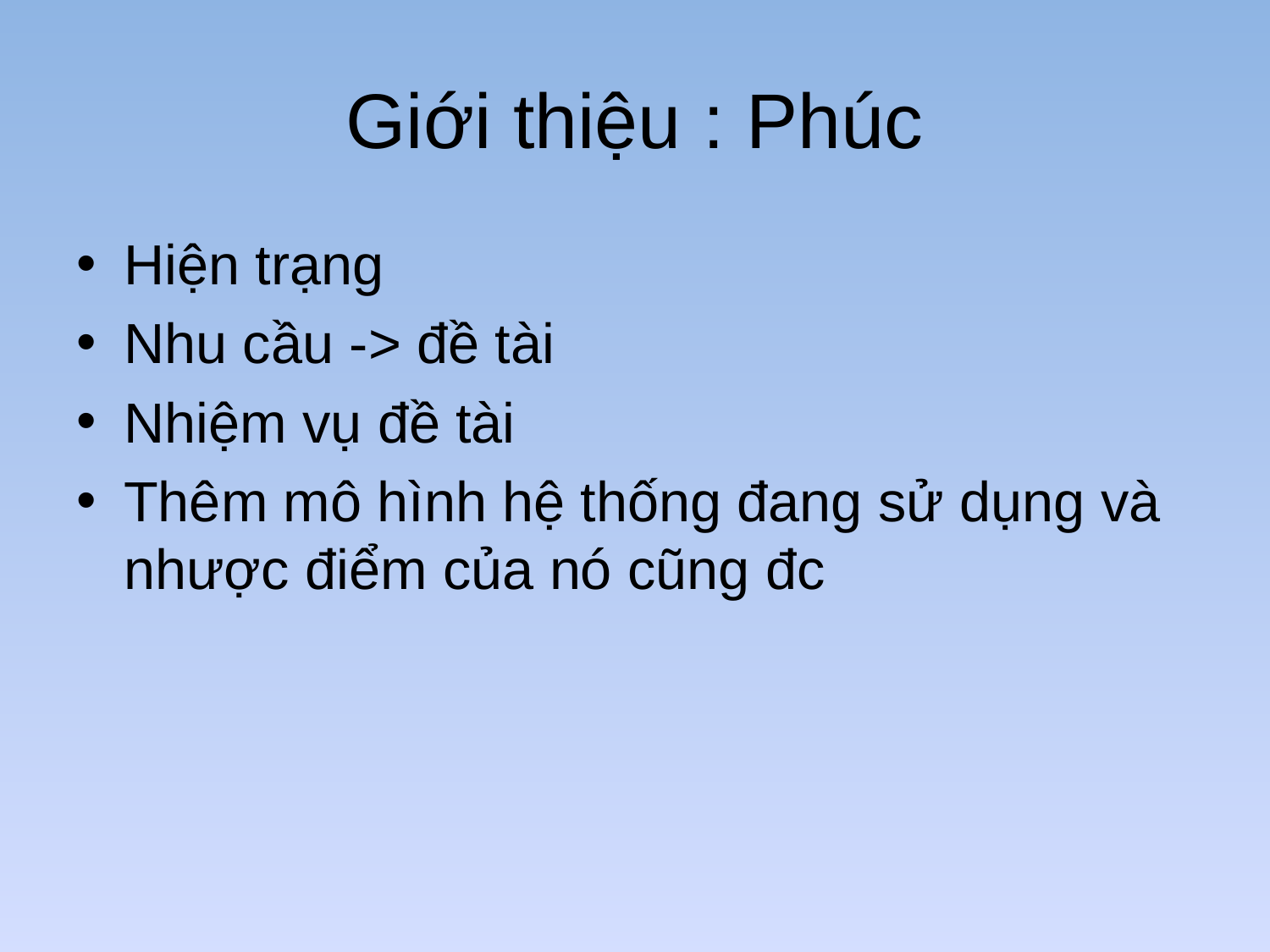

# Giới thiệu : Phúc
Hiện trạng
Nhu cầu -> đề tài
Nhiệm vụ đề tài
Thêm mô hình hệ thống đang sử dụng và nhược điểm của nó cũng đc